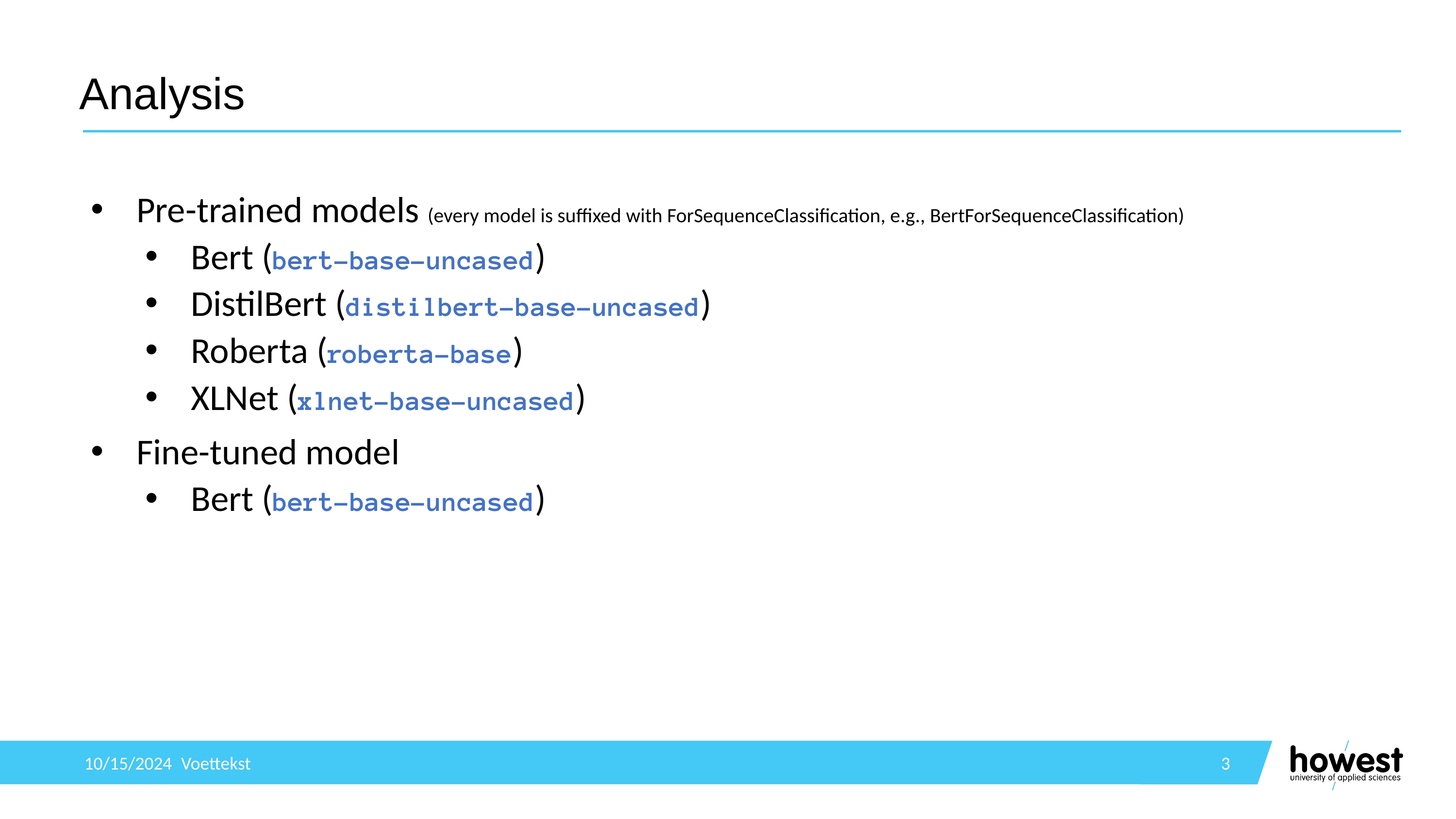

# Analysis
Pre-trained models (every model is suffixed with ForSequenceClassification, e.g., BertForSequenceClassification)
Bert (bert-base-uncased)
DistilBert (distilbert-base-uncased)
Roberta (roberta-base)
XLNet (xlnet-base-uncased)
Fine-tuned model
Bert (bert-base-uncased)
10/15/2024
Voettekst
3